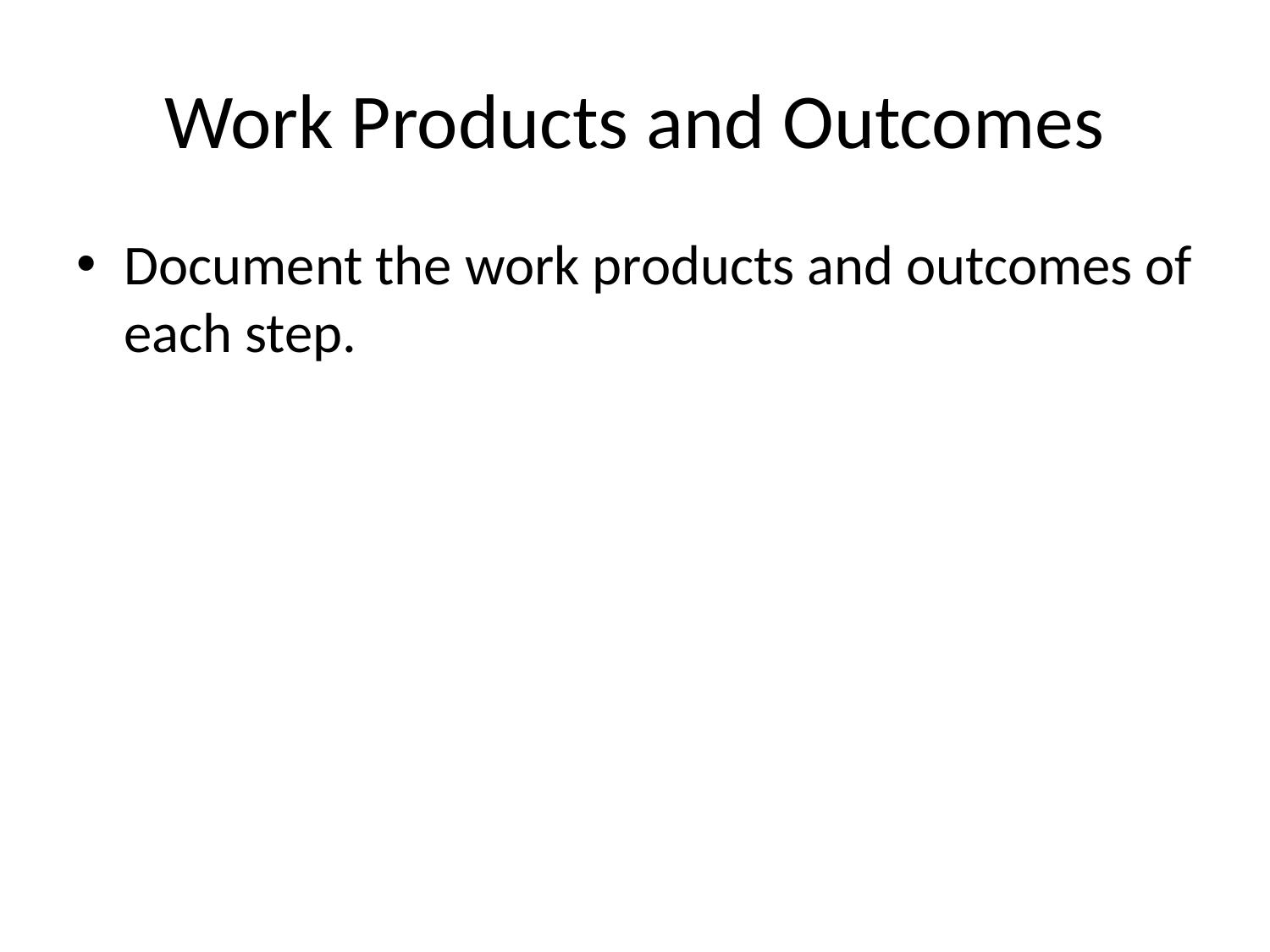

# Work Products and Outcomes
Document the work products and outcomes of each step.